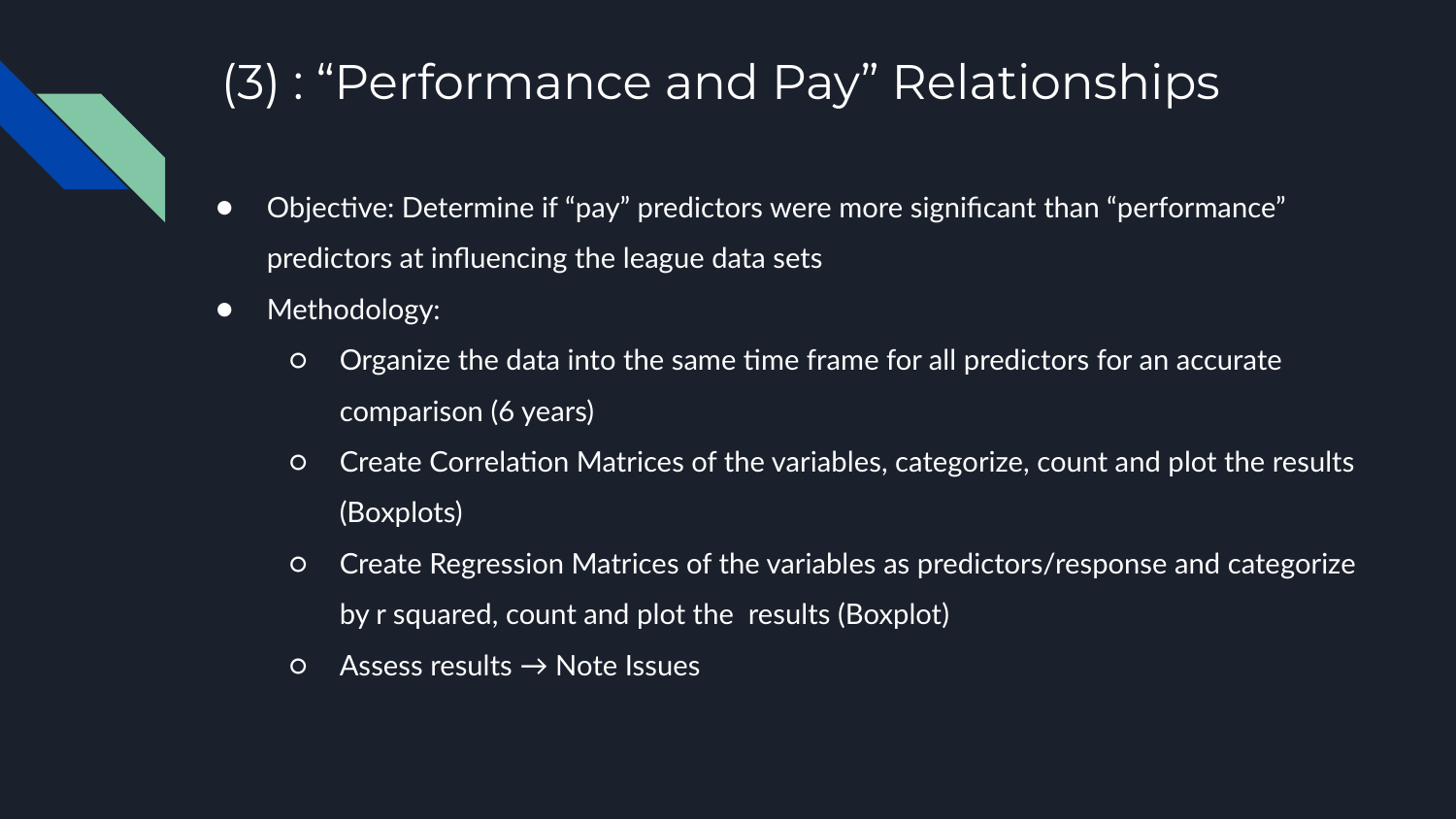

# (3) : “Performance and Pay” Relationships
Objective: Determine if “pay” predictors were more significant than “performance” predictors at influencing the league data sets
Methodology:
Organize the data into the same time frame for all predictors for an accurate comparison (6 years)
Create Correlation Matrices of the variables, categorize, count and plot the results (Boxplots)
Create Regression Matrices of the variables as predictors/response and categorize by r squared, count and plot the  results (Boxplot)
Assess results → Note Issues